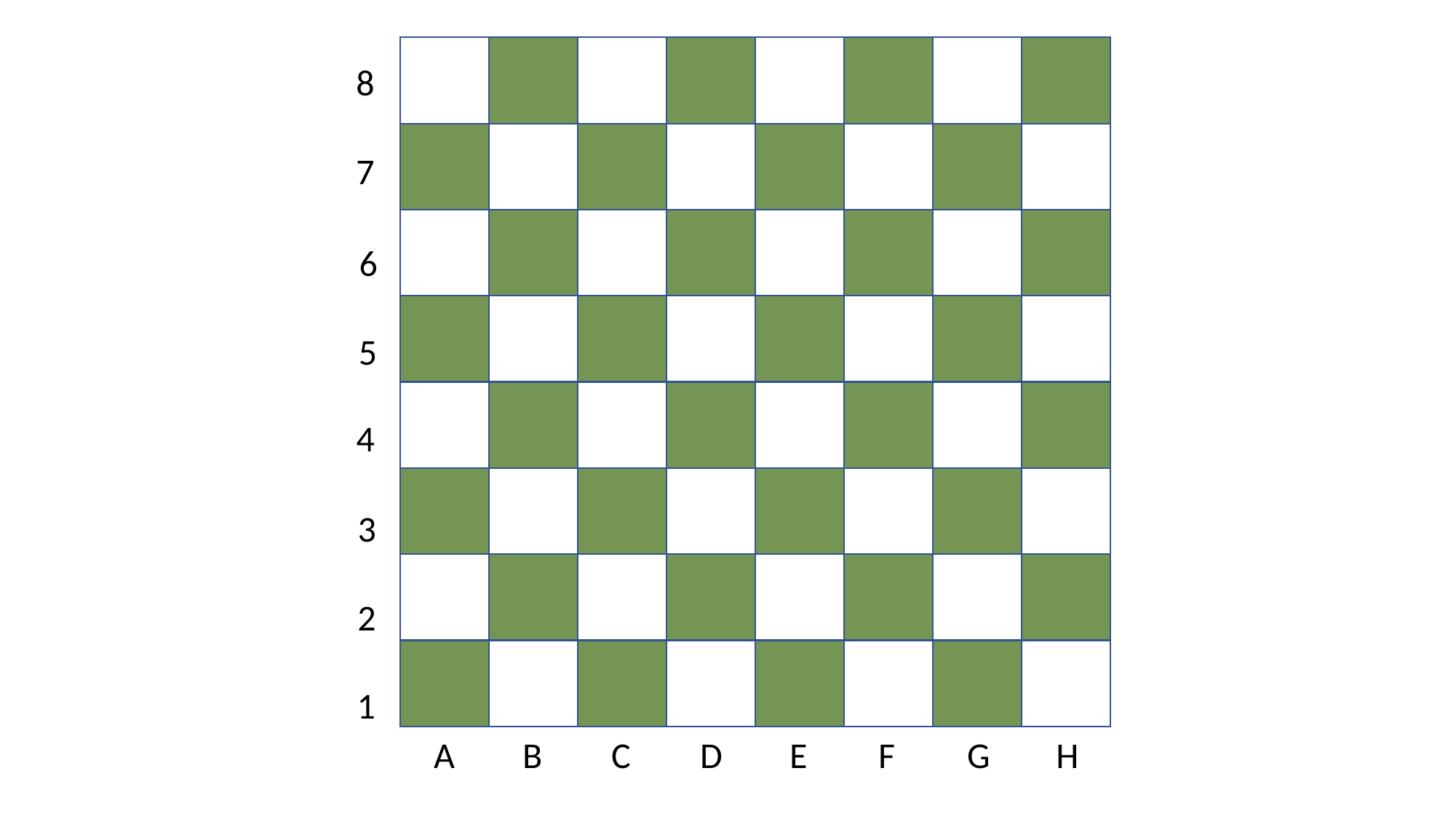

8

7

6

5

4

3

2

1
A
B
C
D
E
F
G
H